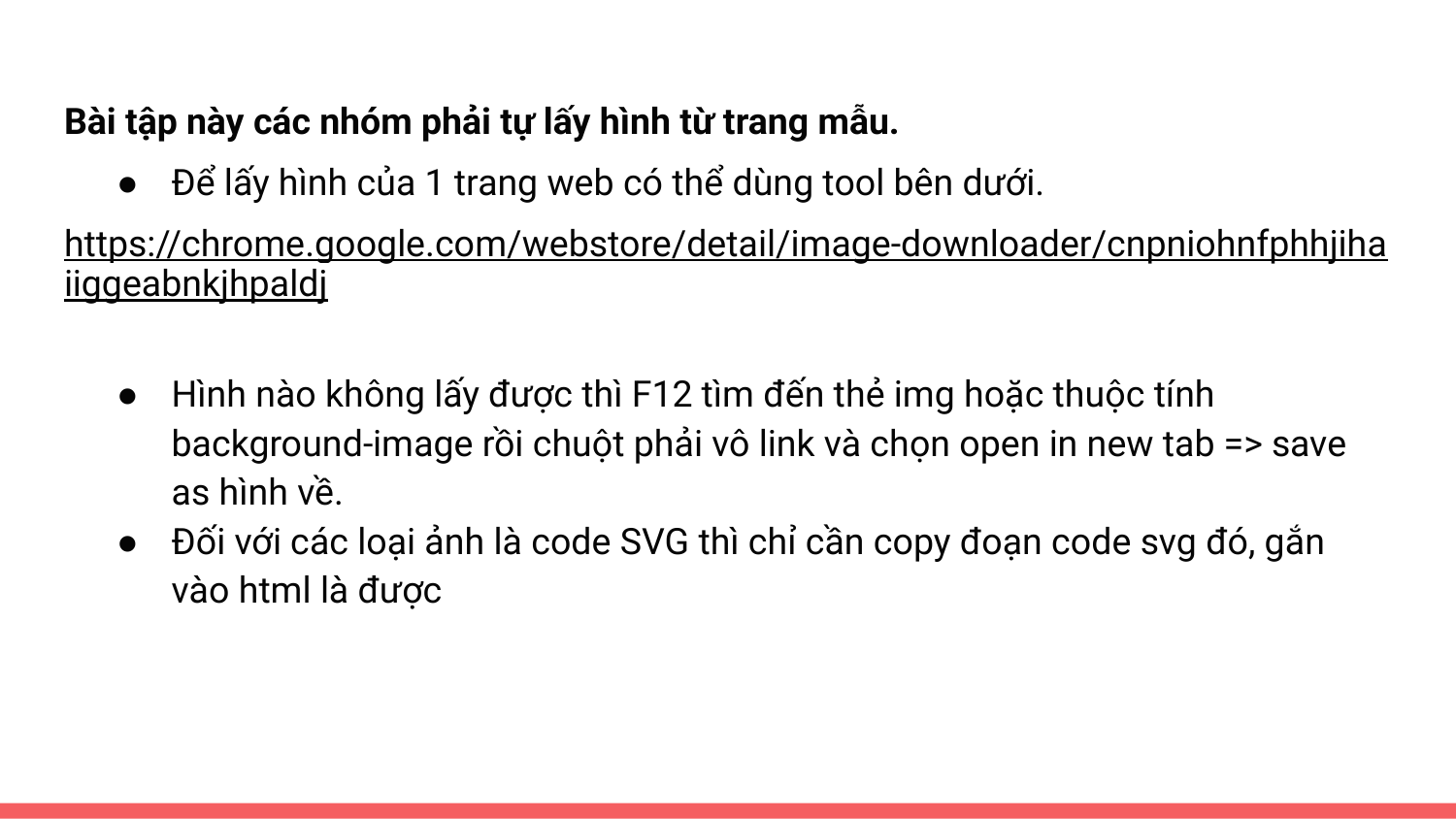

Bài tập này các nhóm phải tự lấy hình từ trang mẫu.
Để lấy hình của 1 trang web có thể dùng tool bên dưới.
https://chrome.google.com/webstore/detail/image-downloader/cnpniohnfphhjihaiiggeabnkjhpaldj
Hình nào không lấy được thì F12 tìm đến thẻ img hoặc thuộc tính background-image rồi chuột phải vô link và chọn open in new tab => save as hình về.
Đối với các loại ảnh là code SVG thì chỉ cần copy đoạn code svg đó, gắn vào html là được